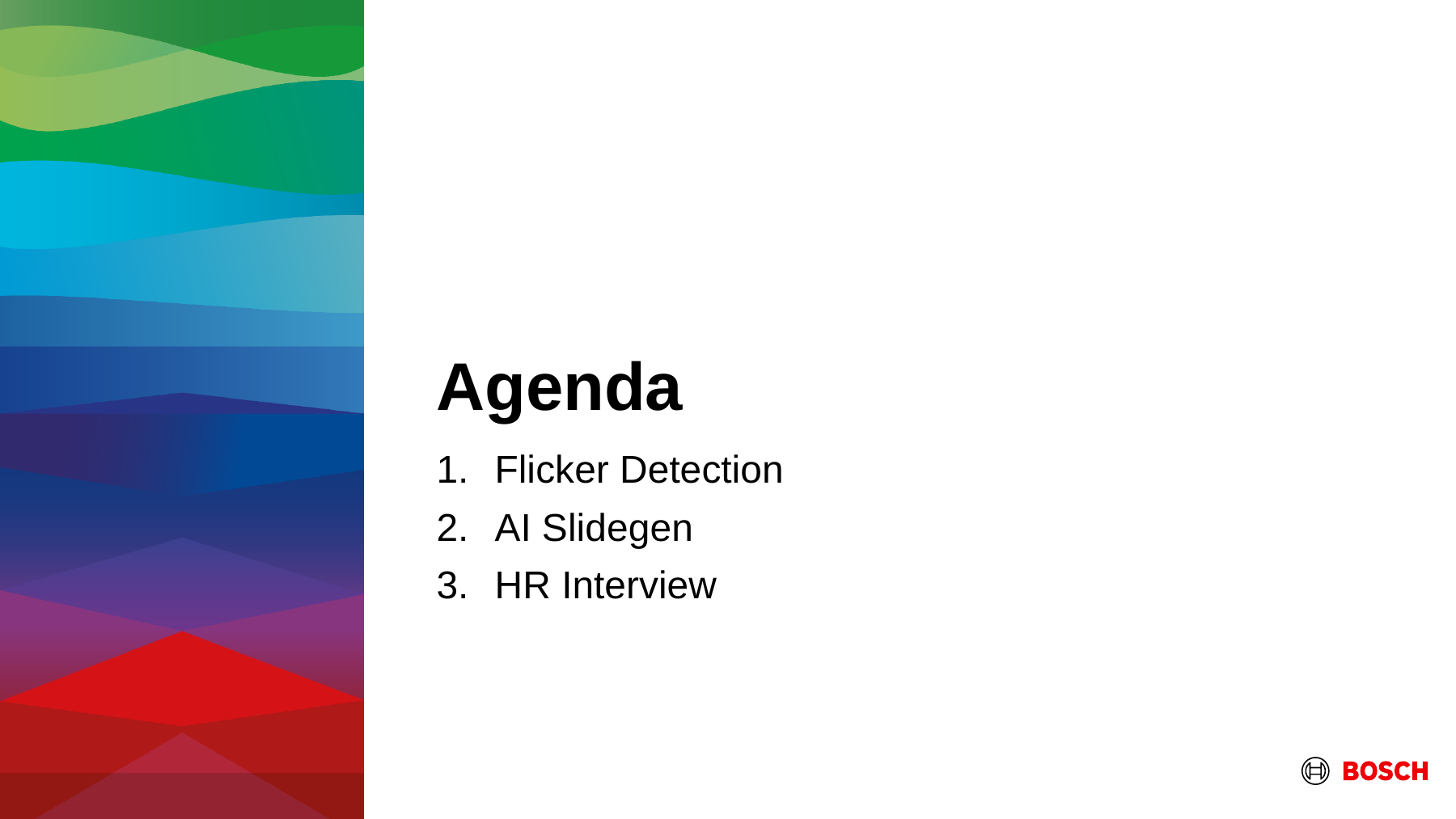

# Agenda
Flicker Detection
AI Slidegen
HR Interview